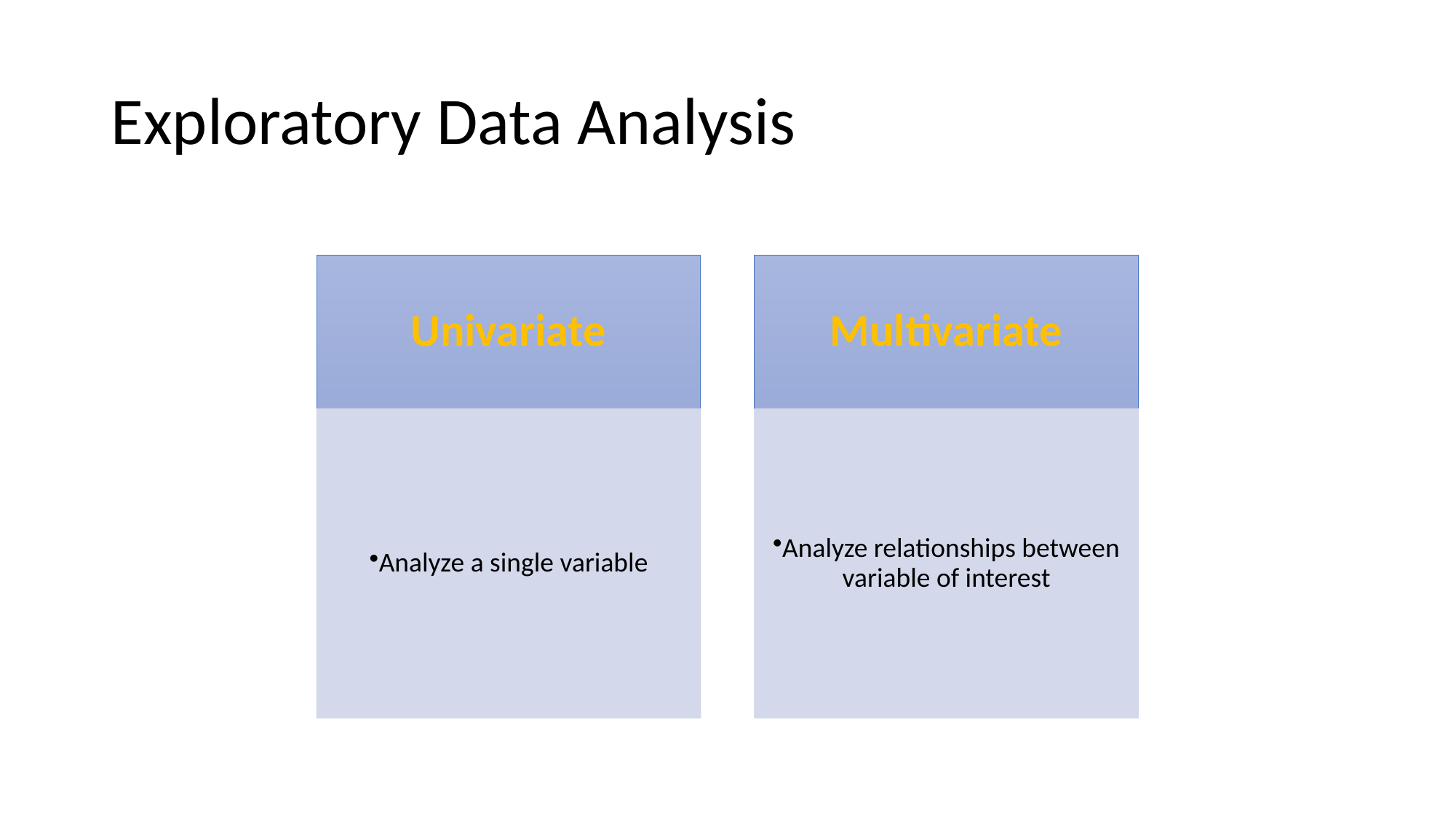

# Exploratory Data Analysis

Univariate
Analyze a single variable
Multivariate
Analyze relationships between variable of interest